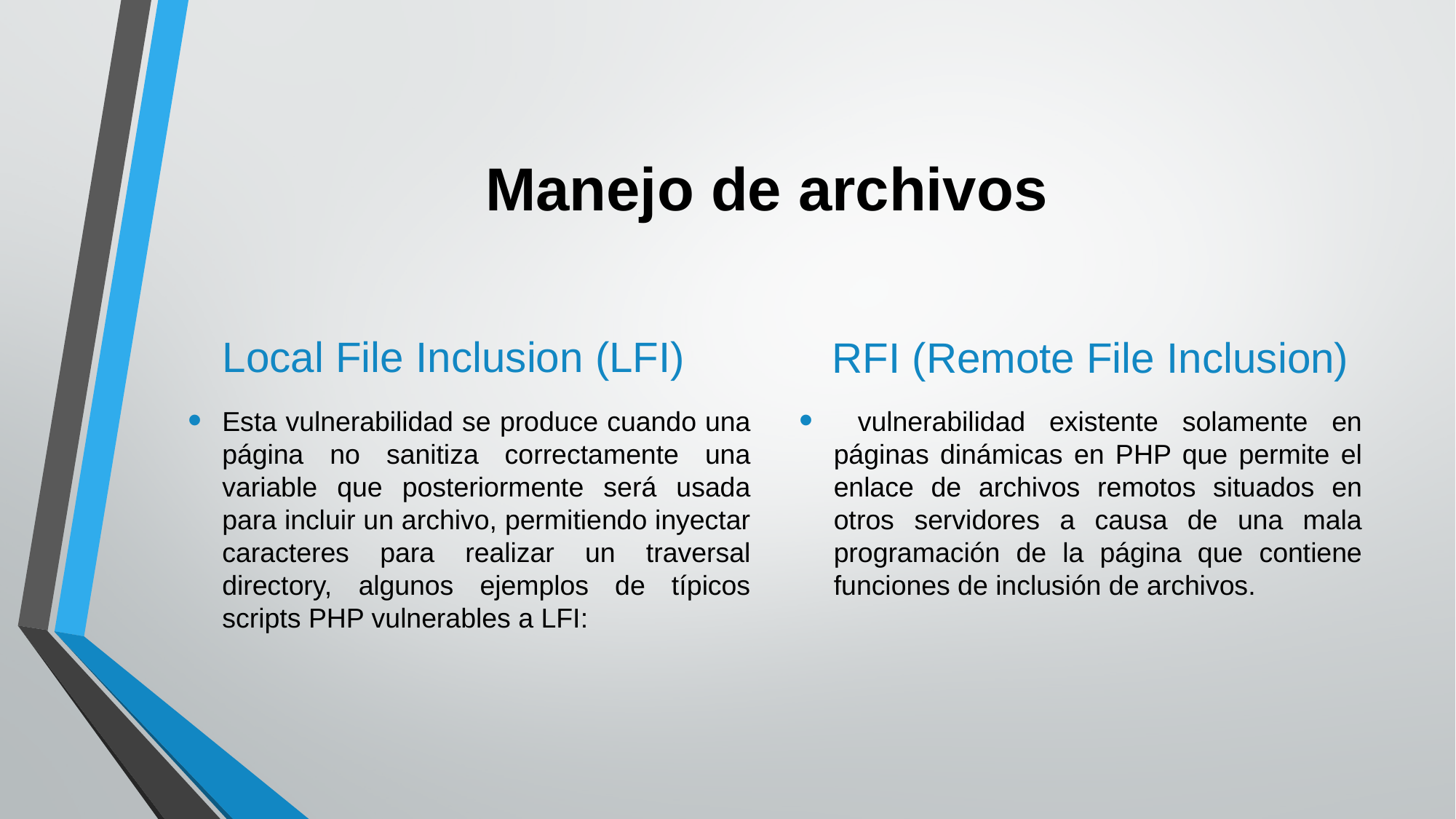

# Manejo de archivos
Local File Inclusion (LFI)
RFI (Remote File Inclusion)
Esta vulnerabilidad se produce cuando una página no sanitiza correctamente una variable que posteriormente será usada para incluir un archivo, permitiendo inyectar caracteres para realizar un traversal directory, algunos ejemplos de típicos scripts PHP vulnerables a LFI:
 vulnerabilidad existente solamente en páginas dinámicas en PHP que permite el enlace de archivos remotos situados en otros servidores a causa de una mala programación de la página que contiene funciones de inclusión de archivos.